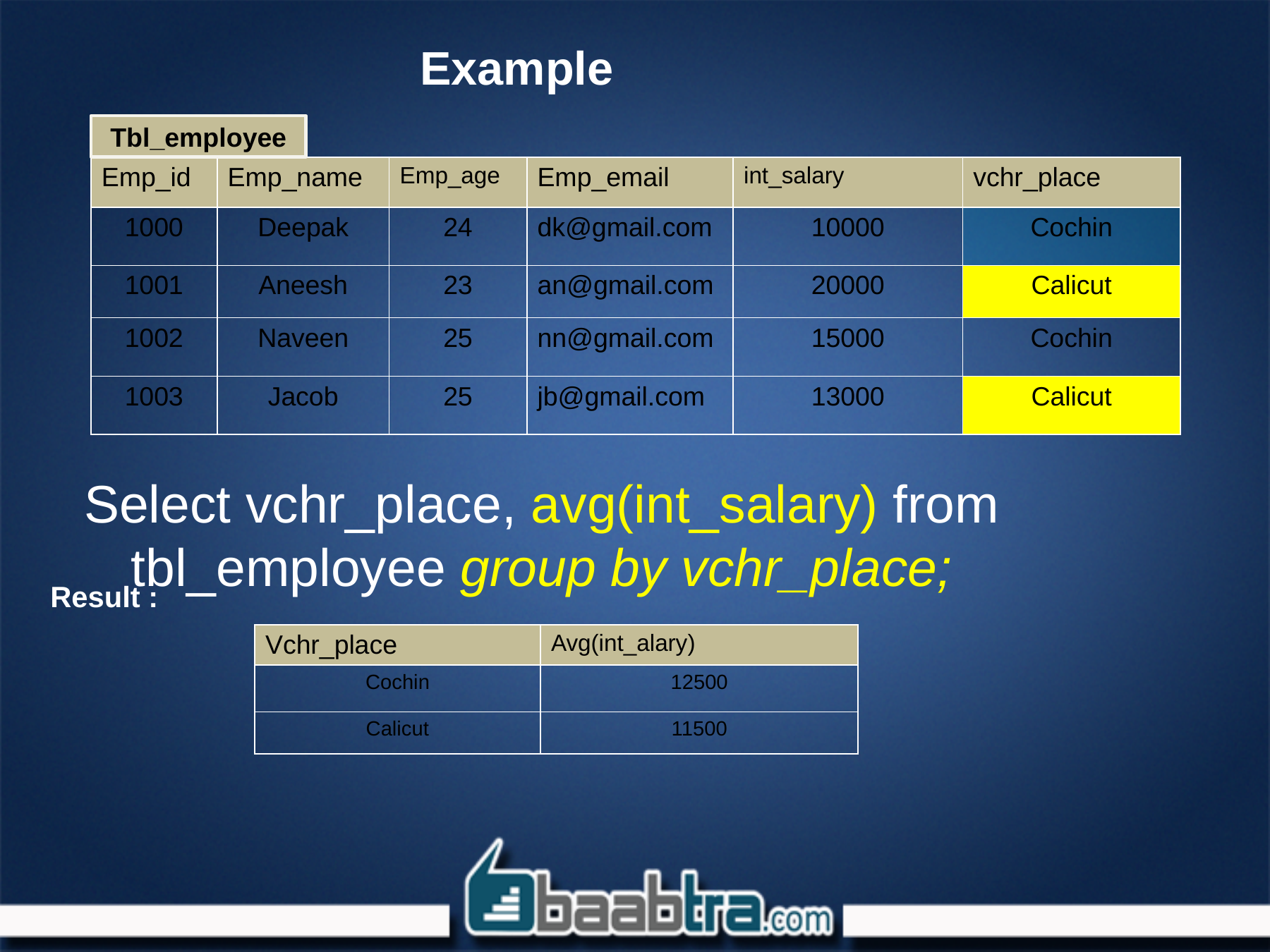

Example
Tbl_employee
| Emp\_id | Emp\_name | Emp\_age | Emp\_email | int\_salary | vchr\_place |
| --- | --- | --- | --- | --- | --- |
| 1000 | Deepak | 24 | dk@gmail.com | 10000 | Cochin |
| 1001 | Aneesh | 23 | an@gmail.com | 20000 | Calicut |
| 1002 | Naveen | 25 | nn@gmail.com | 15000 | Cochin |
| 1003 | Jacob | 25 | jb@gmail.com | 13000 | Calicut |
# Select vchr_place, avg(int_salary) from tbl_employee group by vchr_place;
Result :
| Vchr\_place | Avg(int\_alary) |
| --- | --- |
| Cochin | 12500 |
| Calicut | 11500 |